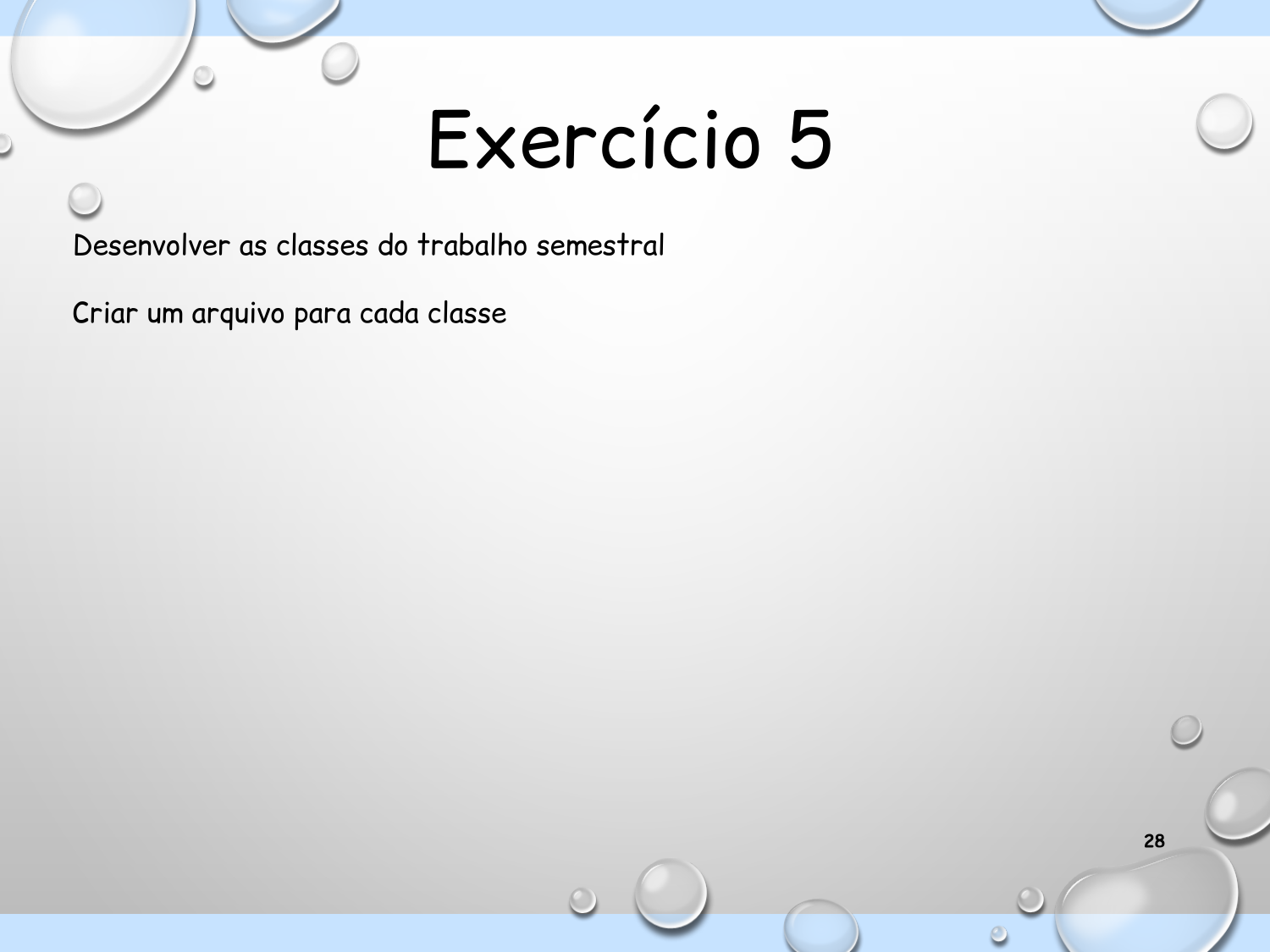

Exercício 5
Desenvolver as classes do trabalho semestral

Criar um arquivo para cada classe

28